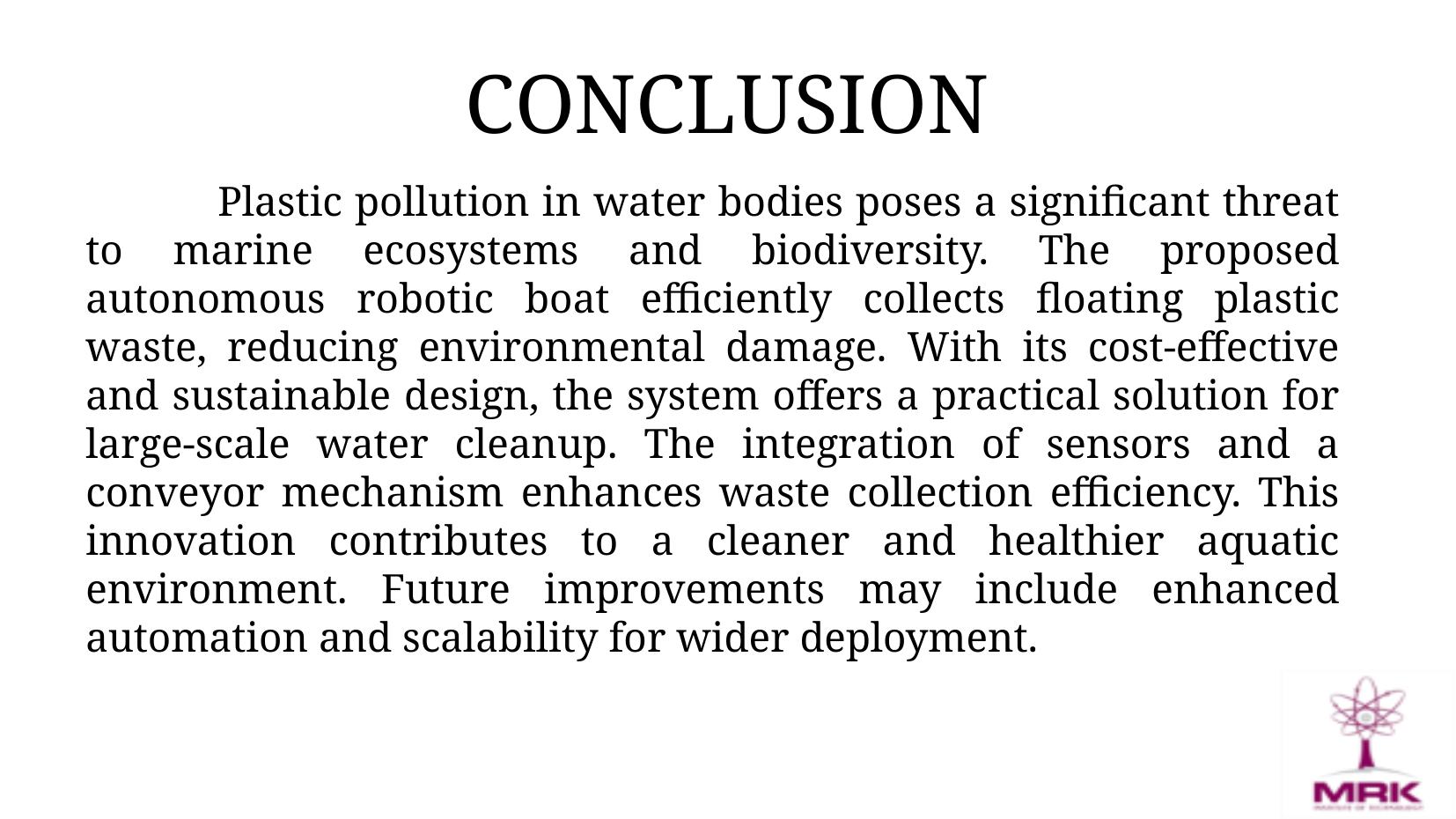

# CONCLUSION
	Plastic pollution in water bodies poses a significant threat to marine ecosystems and biodiversity. The proposed autonomous robotic boat efficiently collects floating plastic waste, reducing environmental damage. With its cost-effective and sustainable design, the system offers a practical solution for large-scale water cleanup. The integration of sensors and a conveyor mechanism enhances waste collection efficiency. This innovation contributes to a cleaner and healthier aquatic environment. Future improvements may include enhanced automation and scalability for wider deployment.